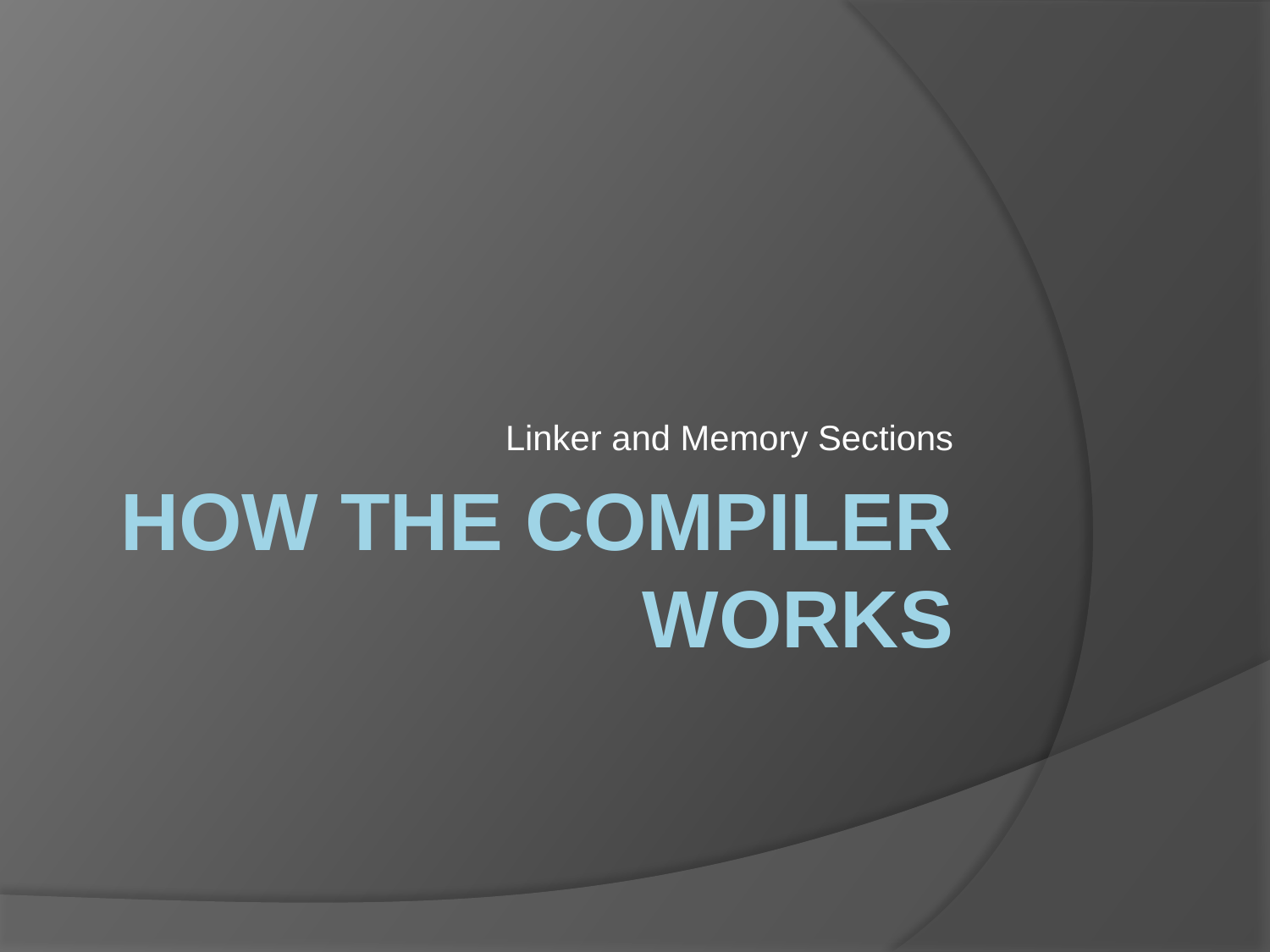

Linker and Memory Sections
# HOW THE COMPILER WORKS